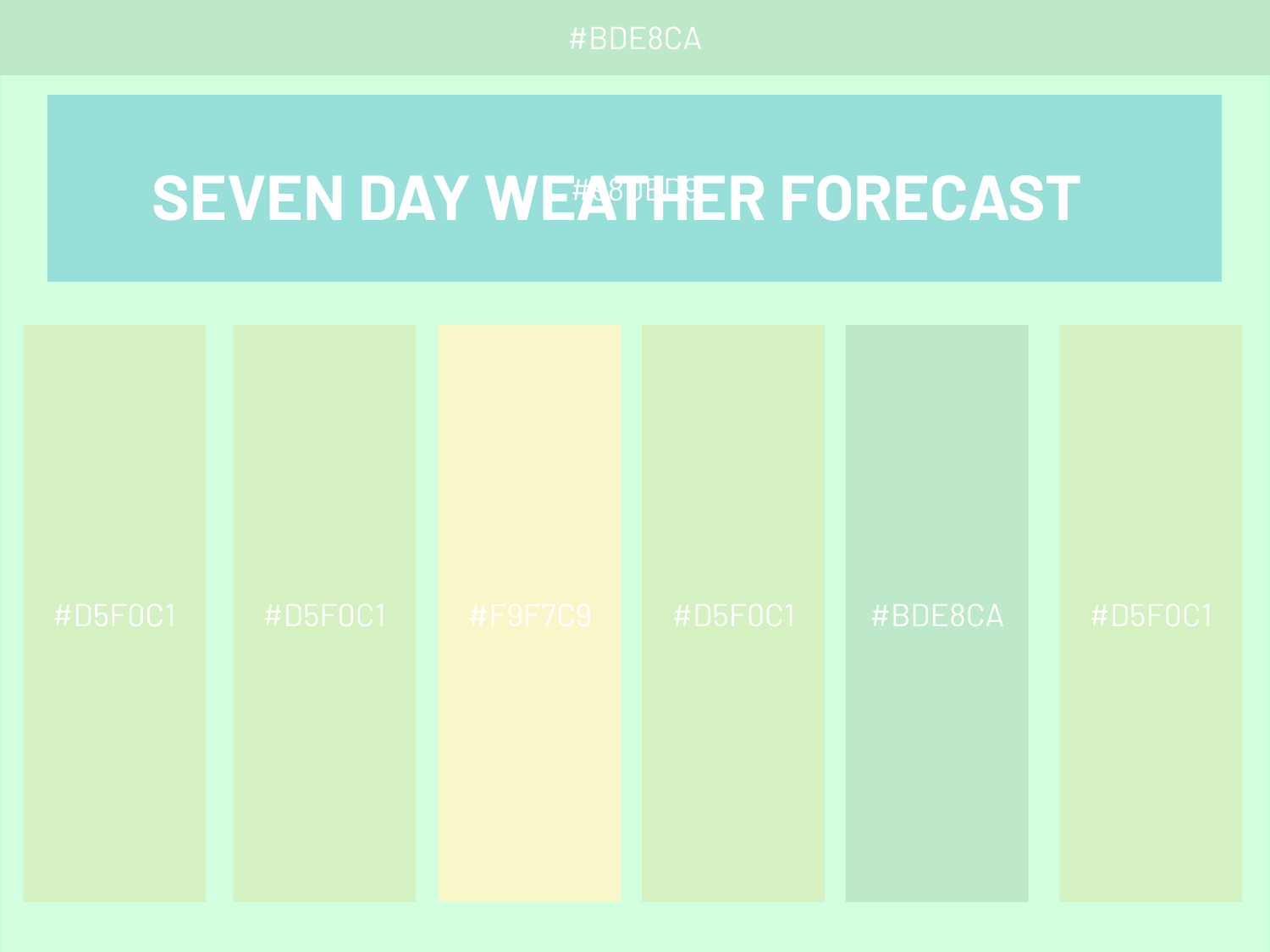

#BDE8CA

#98DED9
SEVEN DAY WEATHER FORECAST
#D5F0C1
#D5F0C1
#F9F7C9
#D5F0C1
#BDE8CA
#D5F0C1